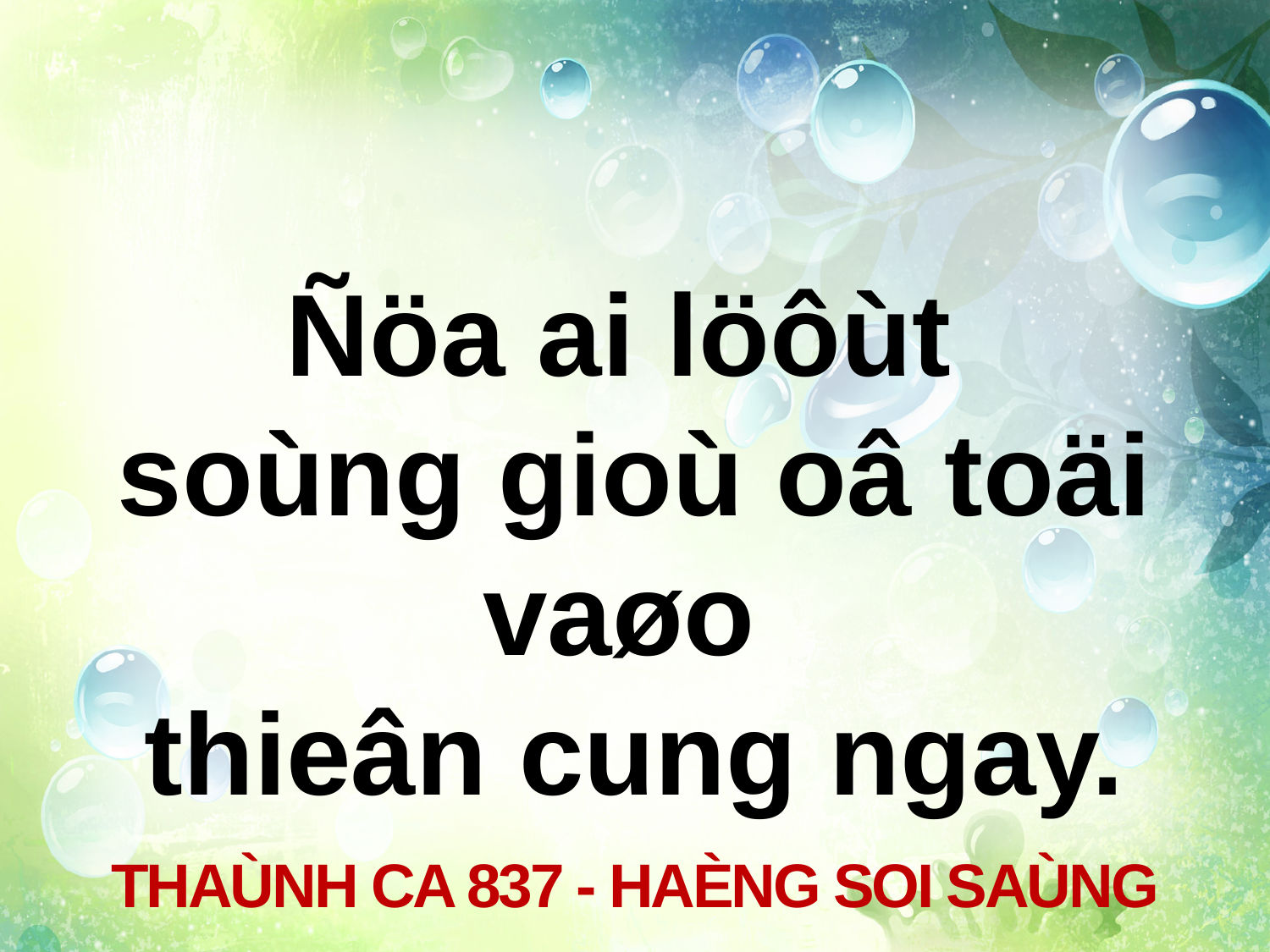

Ñöa ai löôùt
soùng gioù oâ toäi vaøo
thieân cung ngay.
THAÙNH CA 837 - HAÈNG SOI SAÙNG